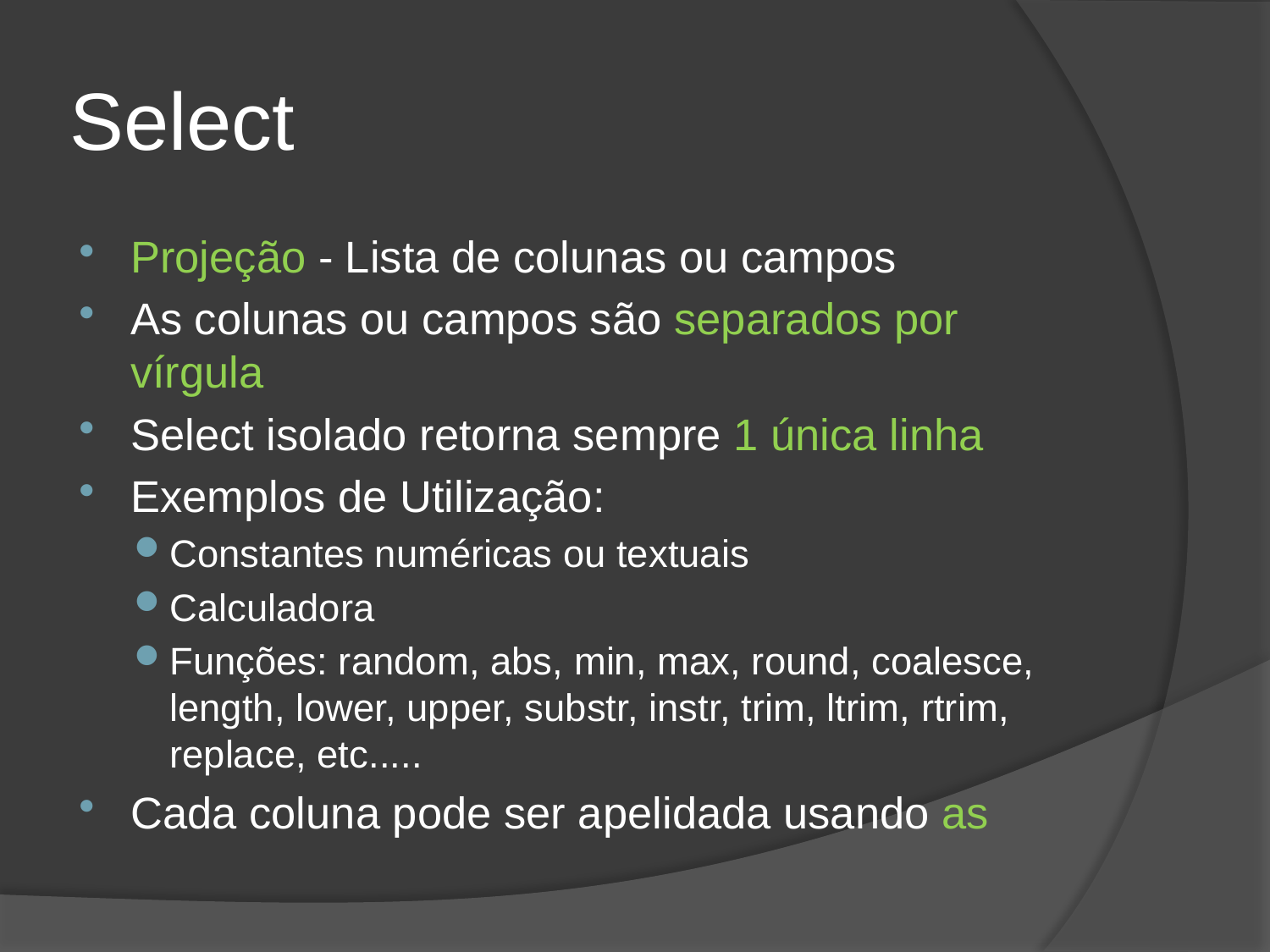

# Select
Projeção - Lista de colunas ou campos
As colunas ou campos são separados por vírgula
Select isolado retorna sempre 1 única linha
Exemplos de Utilização:
Constantes numéricas ou textuais
Calculadora
Funções: random, abs, min, max, round, coalesce, length, lower, upper, substr, instr, trim, ltrim, rtrim, replace, etc.....
Cada coluna pode ser apelidada usando as